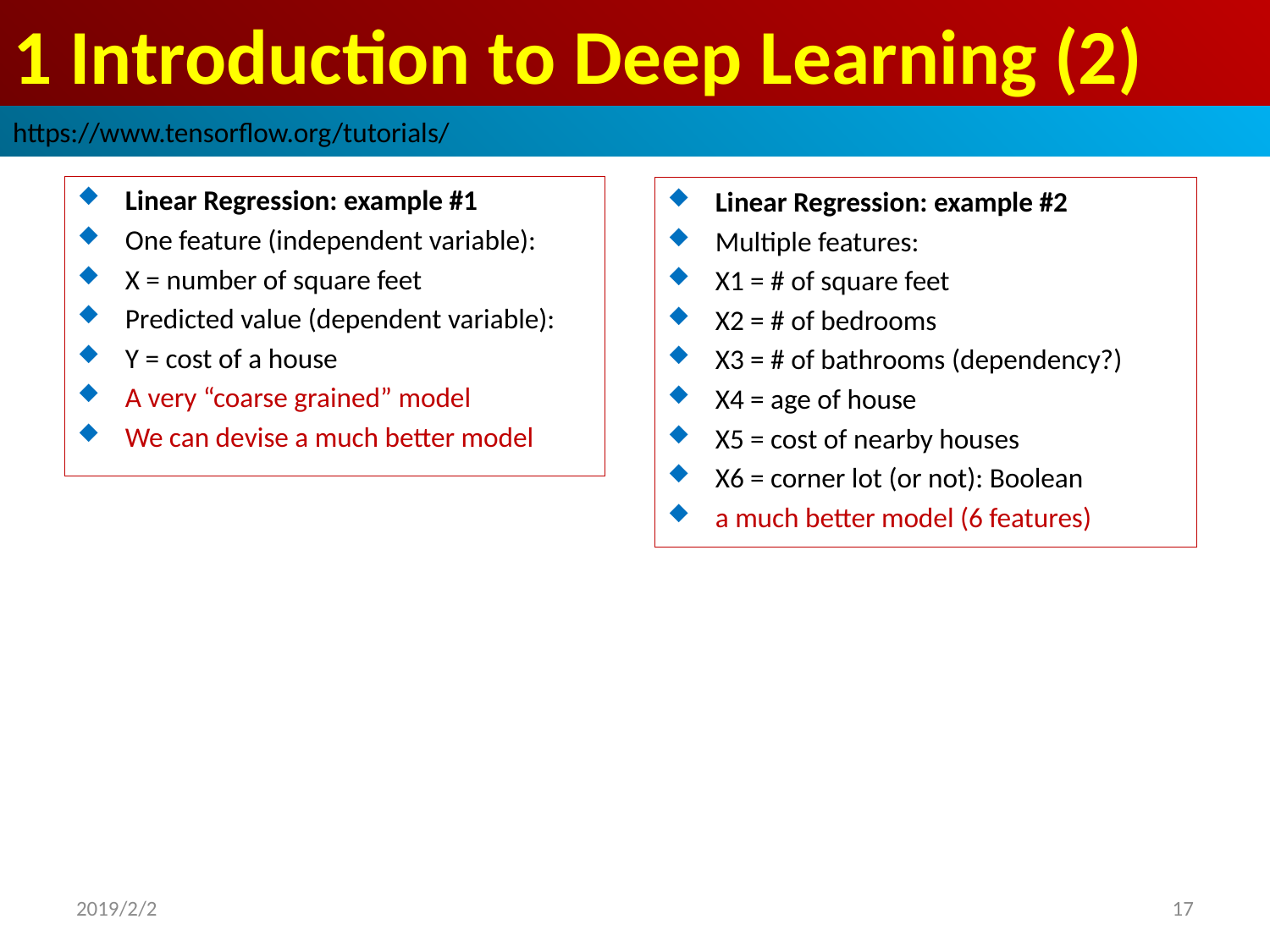

# 1 Introduction to Deep Learning (2)
https://www.tensorflow.org/tutorials/
Linear Regression: example #1
One feature (independent variable):
X = number of square feet
Predicted value (dependent variable):
Y = cost of a house
A very “coarse grained” model
We can devise a much better model

Linear Regression: example #2
Multiple features:
X1 = # of square feet
X2 = # of bedrooms
X3 = # of bathrooms (dependency?)
X4 = age of house
X5 = cost of nearby houses
X6 = corner lot (or not): Boolean
a much better model (6 features)

2019/2/2
17